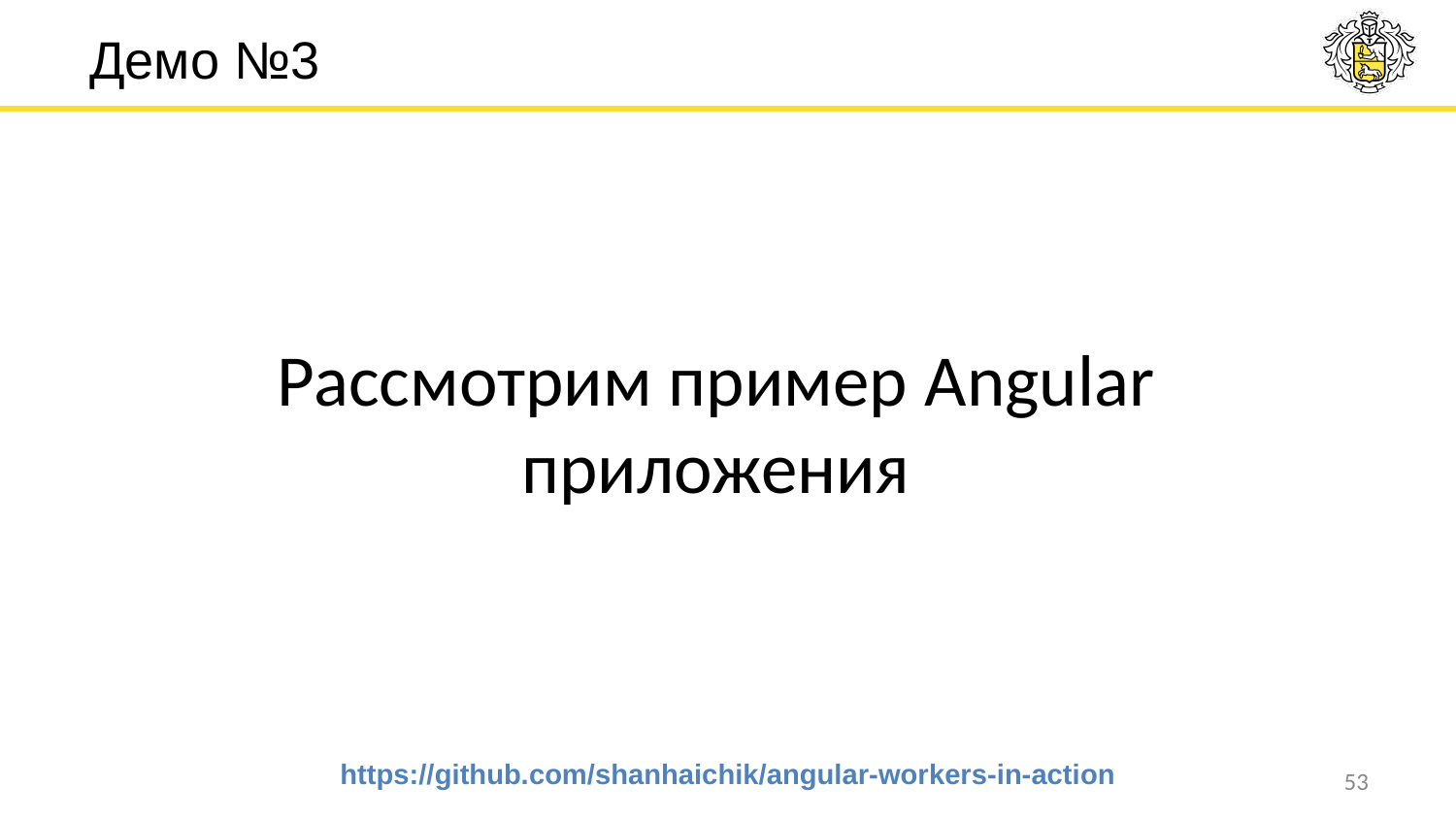

# Демо №3
Рассмотрим пример Angular приложения
https://github.com/shanhaichik/angular-workers-in-action
53